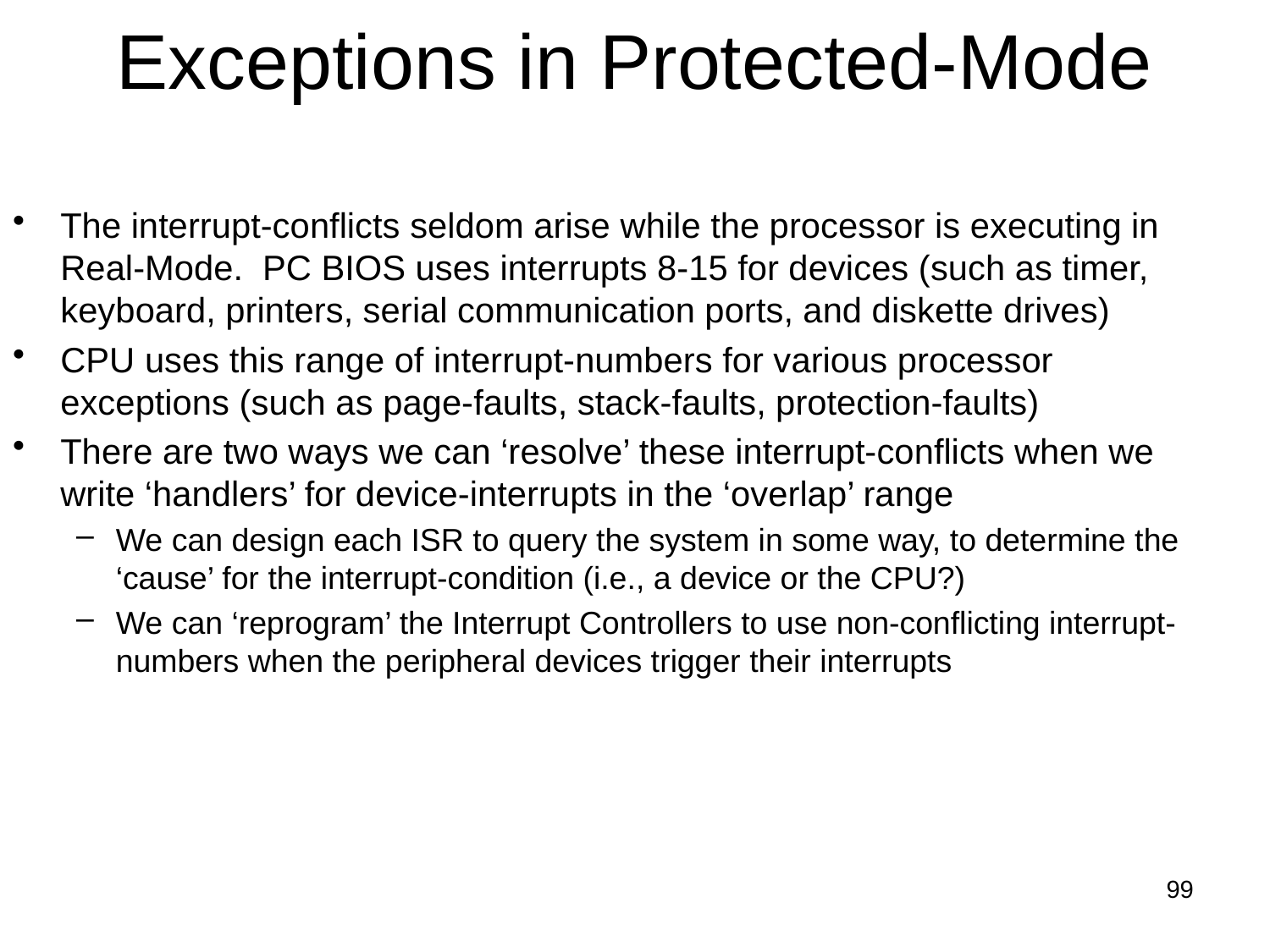

# Exceptions in Protected-Mode
The interrupt-conflicts seldom arise while the processor is executing in Real-Mode.  PC BIOS uses interrupts 8-15 for devices (such as timer, keyboard, printers, serial communication ports, and diskette drives)
CPU uses this range of interrupt-numbers for various processor exceptions (such as page-faults, stack-faults, protection-faults)
There are two ways we can ‘resolve’ these interrupt-conflicts when we write ‘handlers’ for device-interrupts in the ‘overlap’ range
We can design each ISR to query the system in some way, to determine the ‘cause’ for the interrupt-condition (i.e., a device or the CPU?)
We can ‘reprogram’ the Interrupt Controllers to use non-conflicting interrupt-numbers when the peripheral devices trigger their interrupts

99